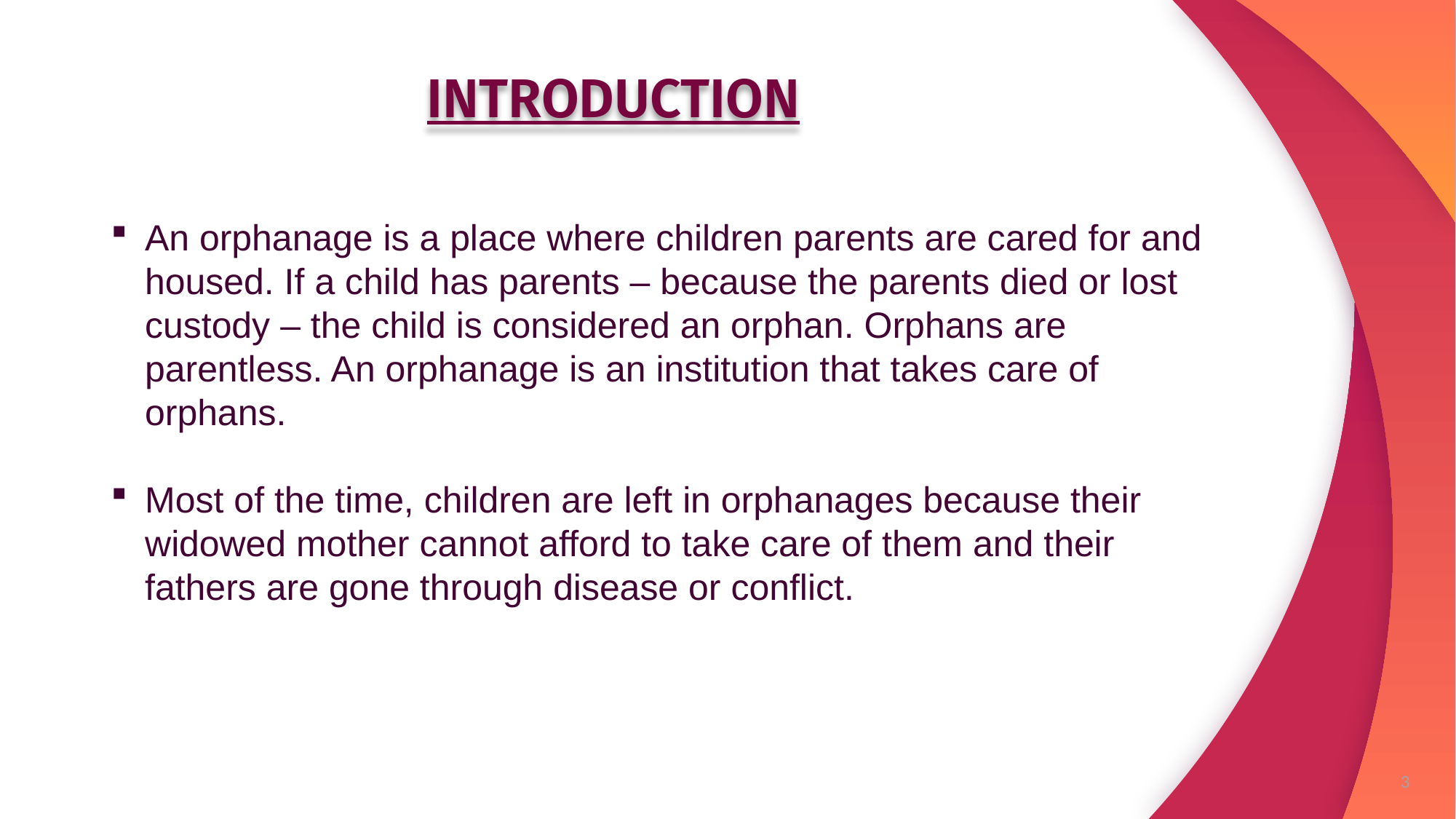

# INTRODUCTION
An orphanage is a place where children parents are cared for and housed. If a child has parents – because the parents died or lost custody – the child is considered an orphan. Orphans are parentless. An orphanage is an institution that takes care of orphans.

Most of the time, children are left in orphanages because their widowed mother cannot afford to take care of them and their fathers are gone through disease or conflict.

3